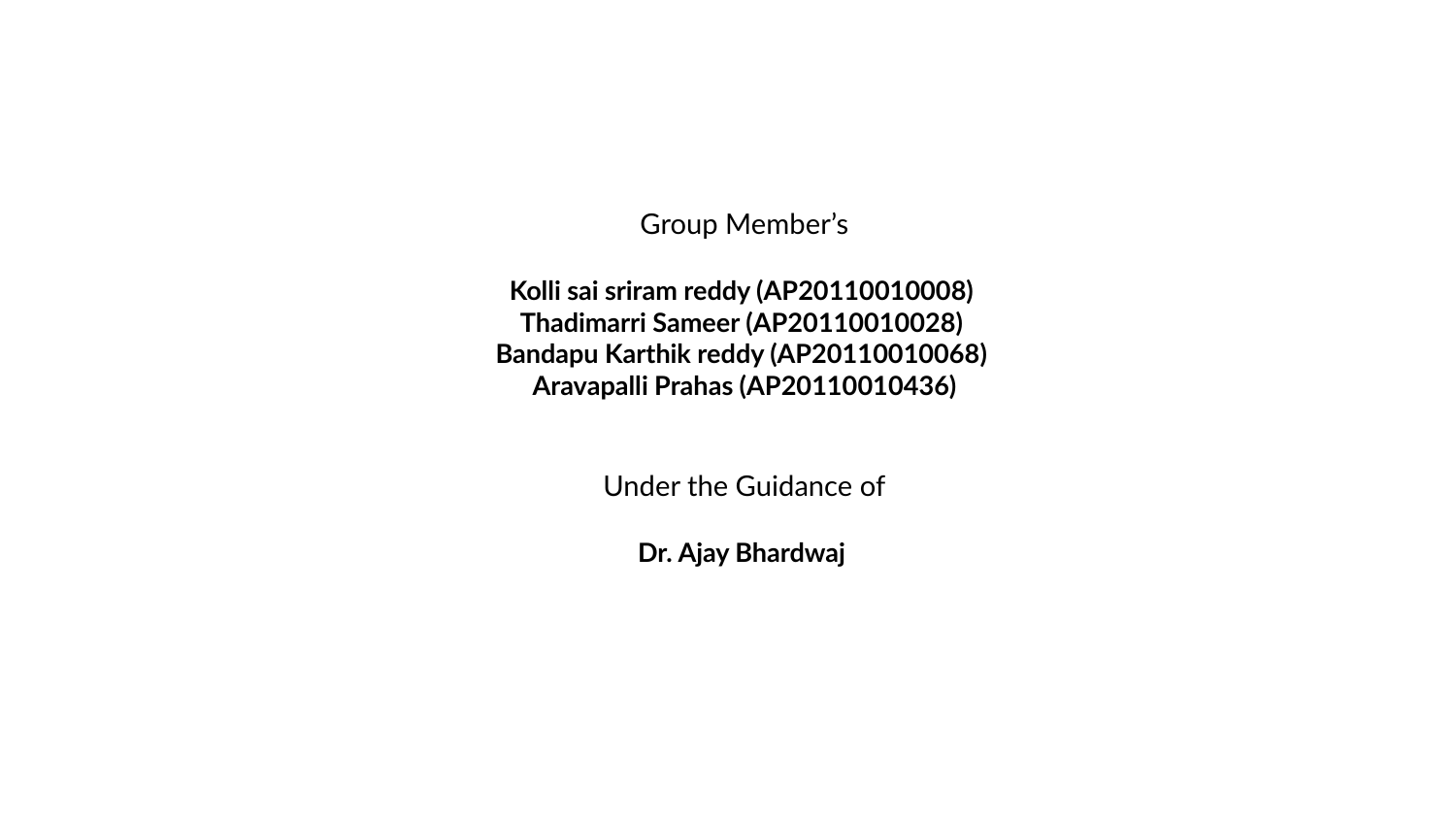

Group Member’s

Kolli sai sriram reddy (AP20110010008)
Thadimarri Sameer (AP20110010028)
Bandapu Karthik reddy (AP20110010068)
Aravapalli Prahas (AP20110010436)

Under the Guidance of

Dr. Ajay Bhardwaj